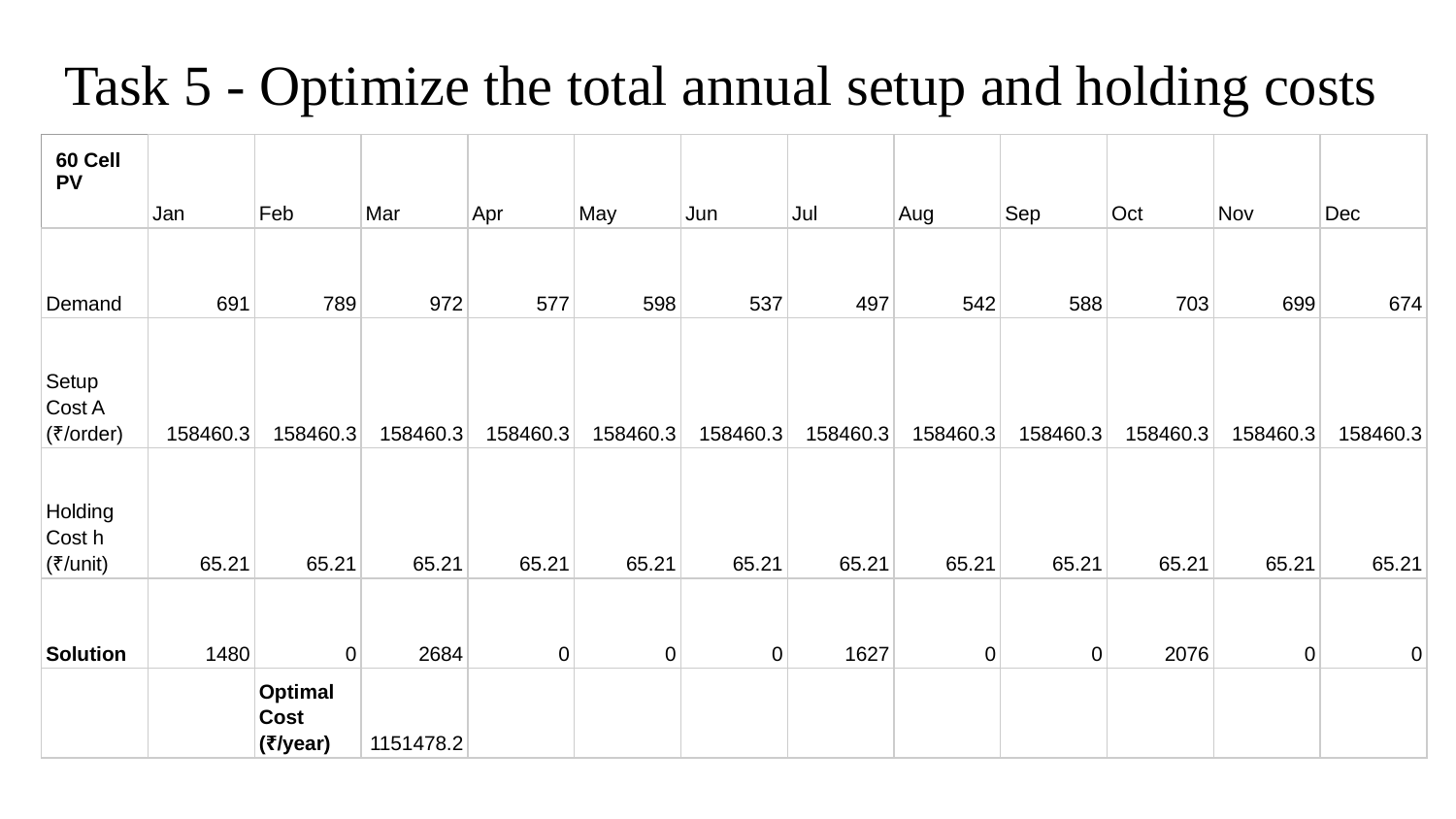

# Task 5 - Optimize the total annual setup and holding costs

| 60 Cell PV | Jan | Feb | Mar | Apr | May | Jun | Jul | Aug | Sep | Oct | Nov | Dec |
| --- | --- | --- | --- | --- | --- | --- | --- | --- | --- | --- | --- | --- |
| Demand | 691 | 789 | 972 | 577 | 598 | 537 | 497 | 542 | 588 | 703 | 699 | 674 |
| Setup Cost A (₹/order) | 158460.3 | 158460.3 | 158460.3 | 158460.3 | 158460.3 | 158460.3 | 158460.3 | 158460.3 | 158460.3 | 158460.3 | 158460.3 | 158460.3 |
| Holding Cost h (₹/unit) | 65.21 | 65.21 | 65.21 | 65.21 | 65.21 | 65.21 | 65.21 | 65.21 | 65.21 | 65.21 | 65.21 | 65.21 |
| Solution | 1480 | 0 | 2684 | 0 | 0 | 0 | 1627 | 0 | 0 | 2076 | 0 | 0 |
|  |  | Optimal Cost (₹/year) | 1151478.2 |  |  |  |  |  |  |  |  |  |